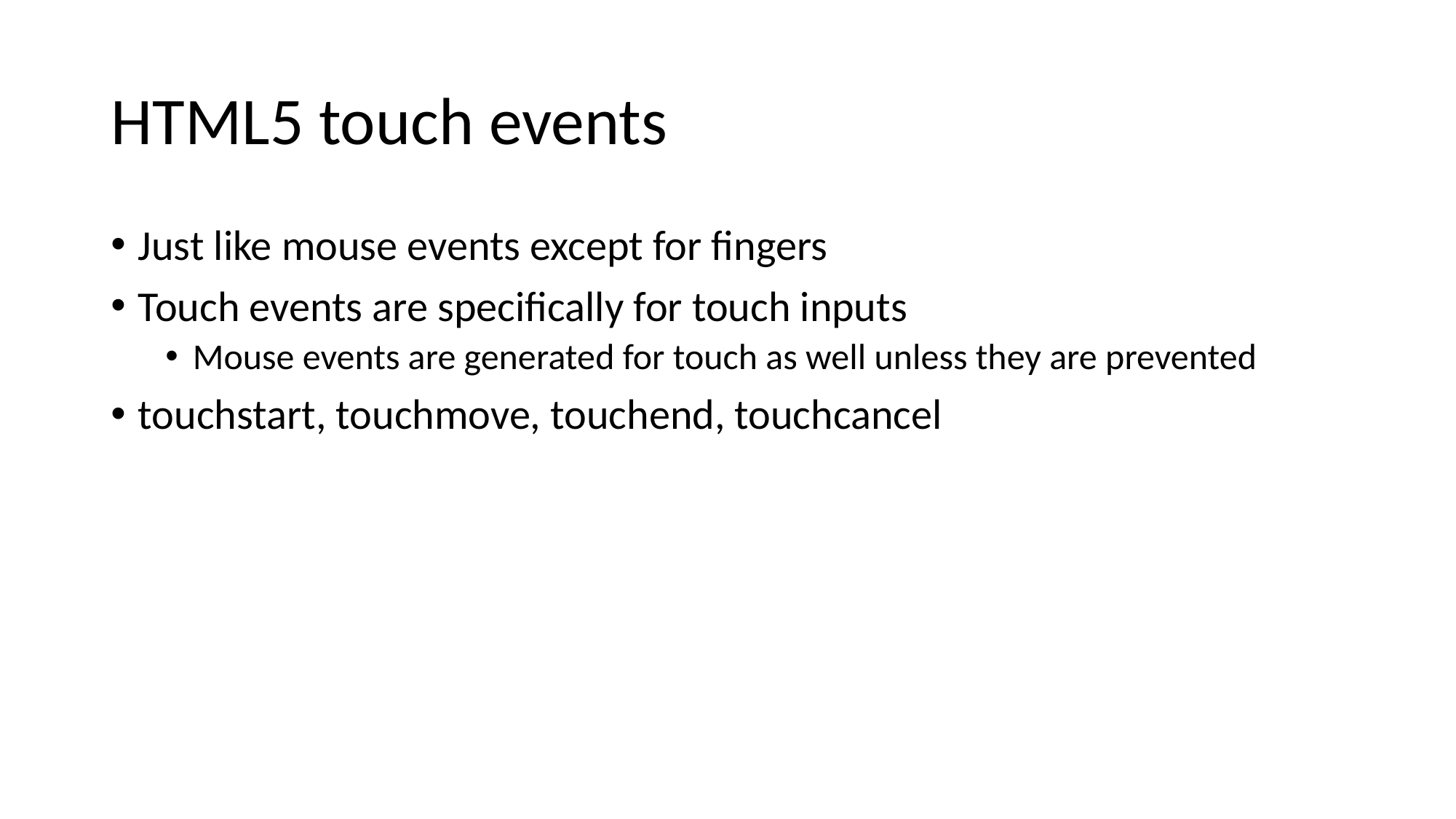

# HTML5 touch events
Just like mouse events except for fingers
Touch events are specifically for touch inputs
Mouse events are generated for touch as well unless they are prevented
touchstart, touchmove, touchend, touchcancel